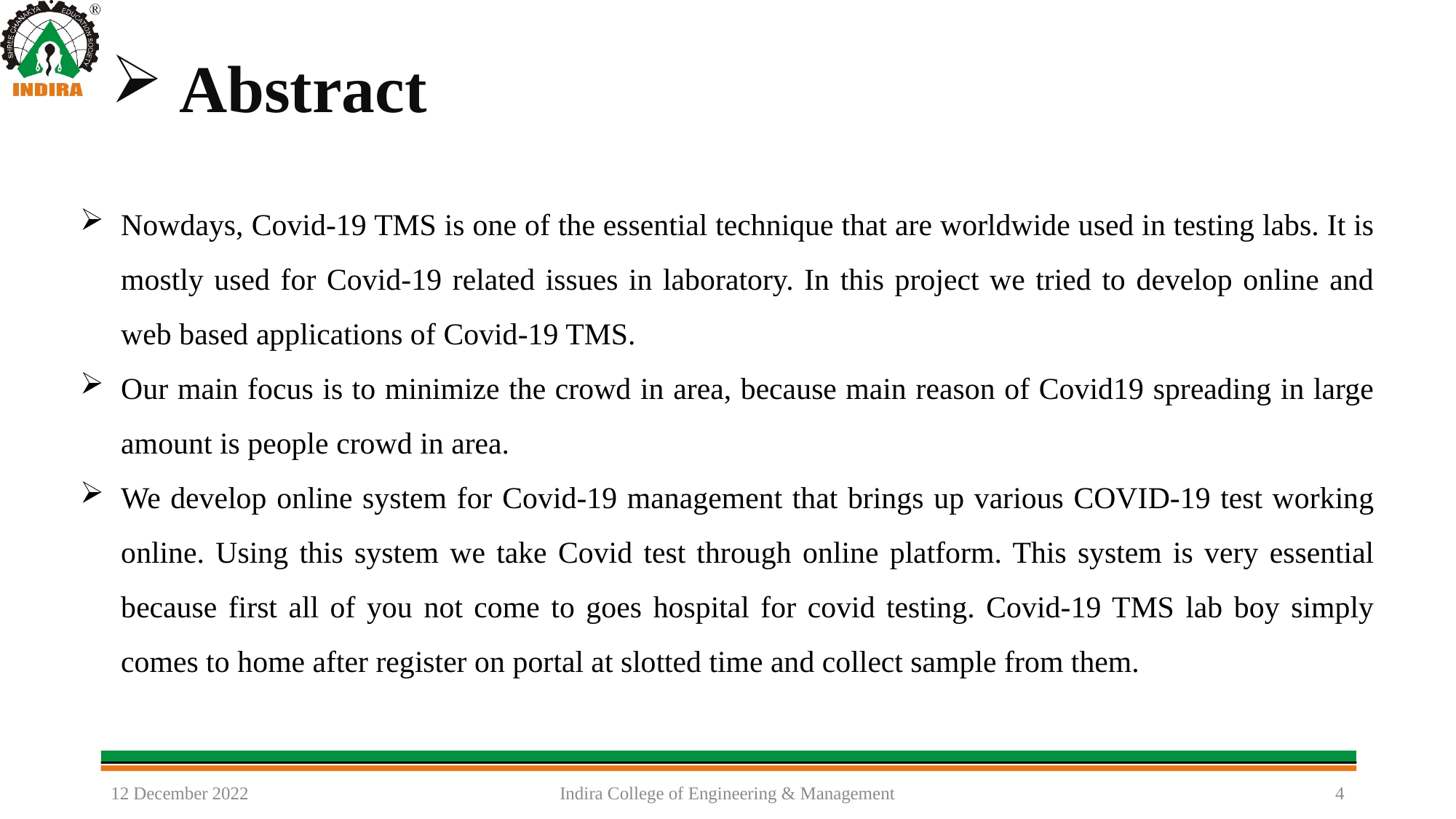

# Abstract
Nowdays, Covid-19 TMS is one of the essential technique that are worldwide used in testing labs. It is mostly used for Covid-19 related issues in laboratory. In this project we tried to develop online and web based applications of Covid-19 TMS.
Our main focus is to minimize the crowd in area, because main reason of Covid19 spreading in large amount is people crowd in area.
We develop online system for Covid-19 management that brings up various COVID-19 test working online. Using this system we take Covid test through online platform. This system is very essential because first all of you not come to goes hospital for covid testing. Covid-19 TMS lab boy simply comes to home after register on portal at slotted time and collect sample from them.
12 December 2022
Indira College of Engineering & Management
4